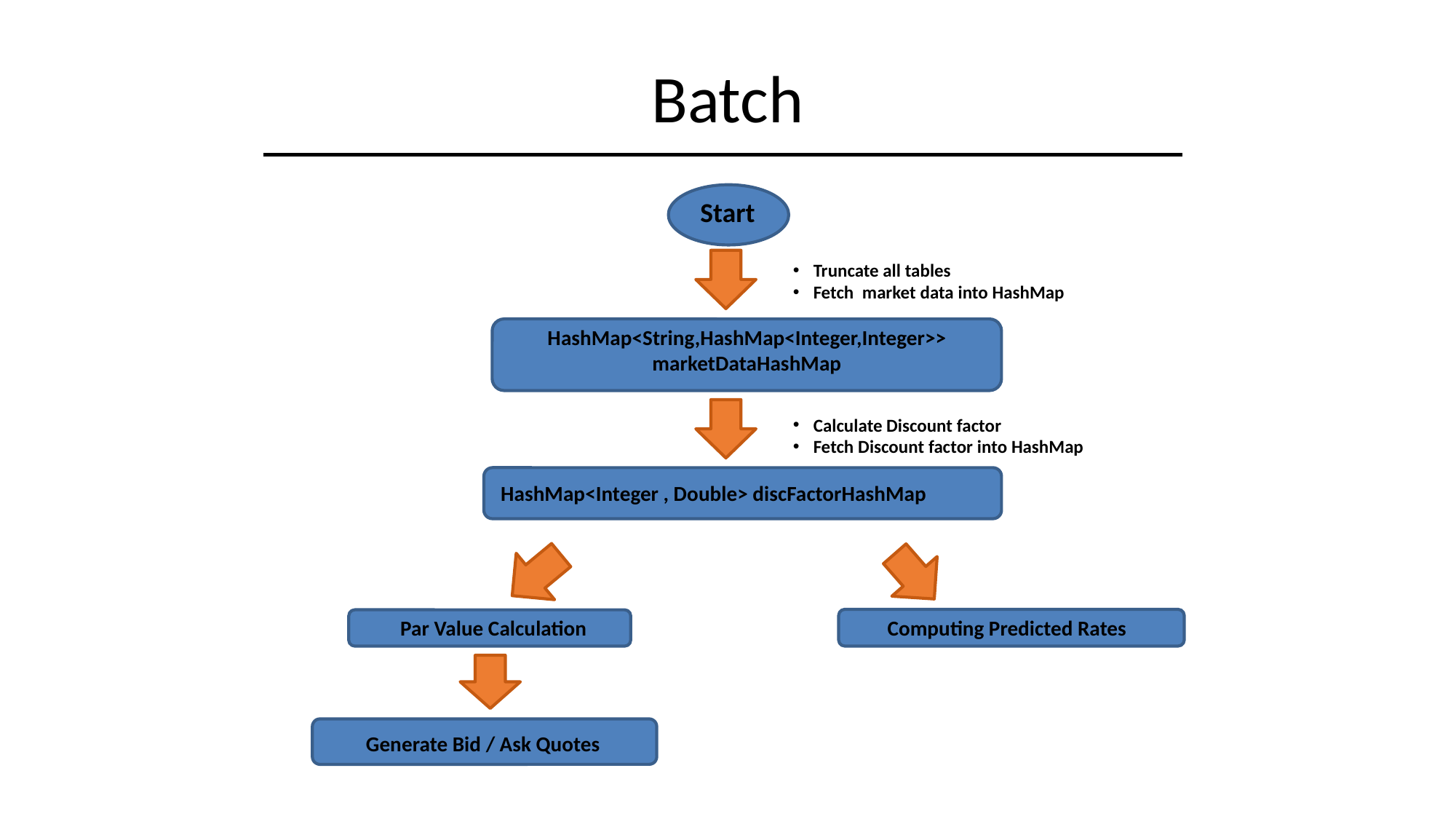

Flow of the Module
# Batch

Start

Truncate all tables
Fetch  market data into HashMap

HashMap<String,HashMap<Integer,Integer>>
marketDataHashMap

Calculate Discount factor
Fetch Discount factor into HashMap

HashMap<Integer , Double> discFactorHashMap

Par Value Calculation

Computing Predicted Rates

Generate Bid / Ask Quotes